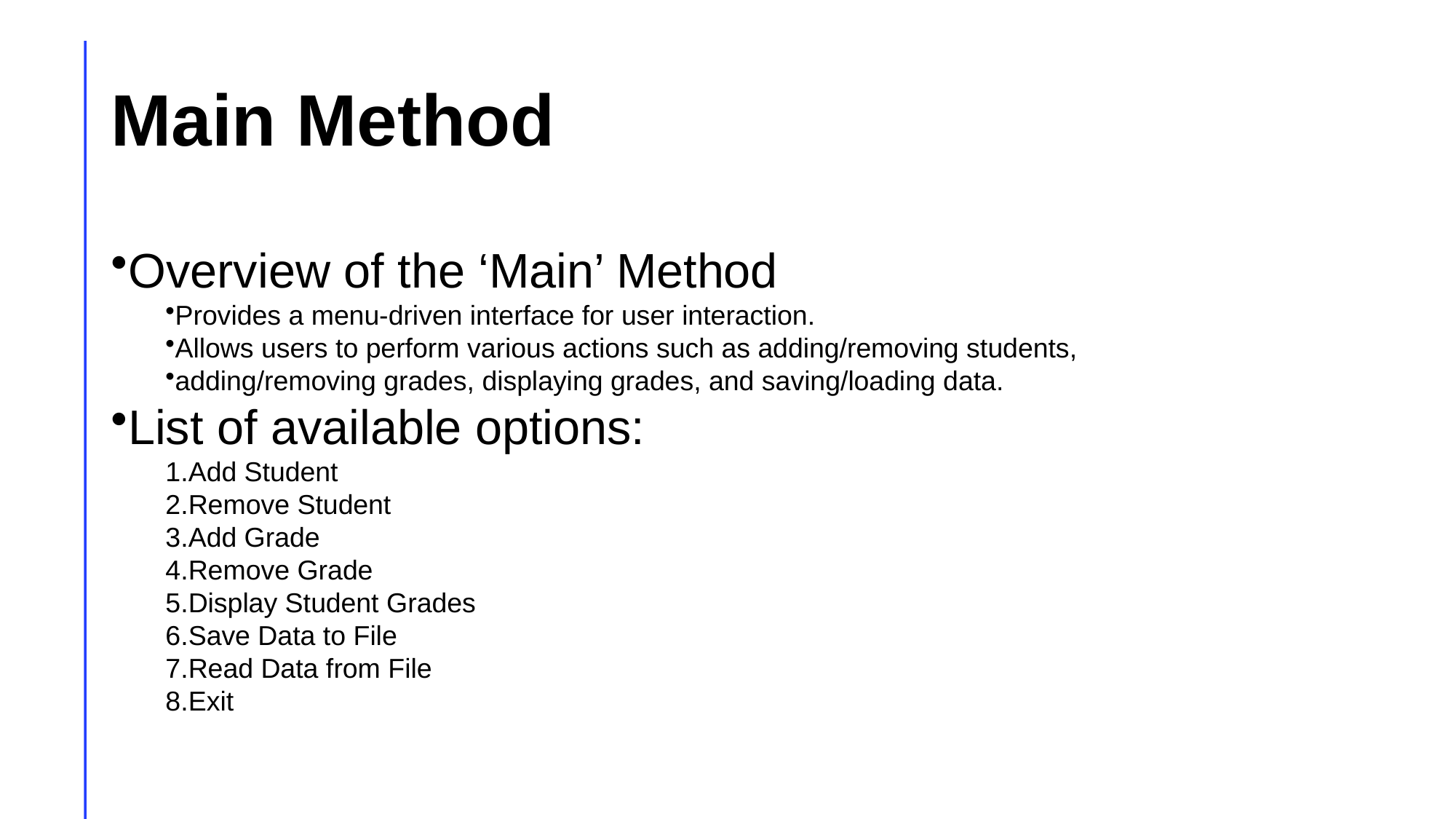

# Main Method

Overview of the ‘Main’ Method
Provides a menu-driven interface for user interaction.
Allows users to perform various actions such as adding/removing students,
adding/removing grades, displaying grades, and saving/loading data.
List of available options:
Add Student
Remove Student
Add Grade
Remove Grade
Display Student Grades
Save Data to File
Read Data from File
Exit